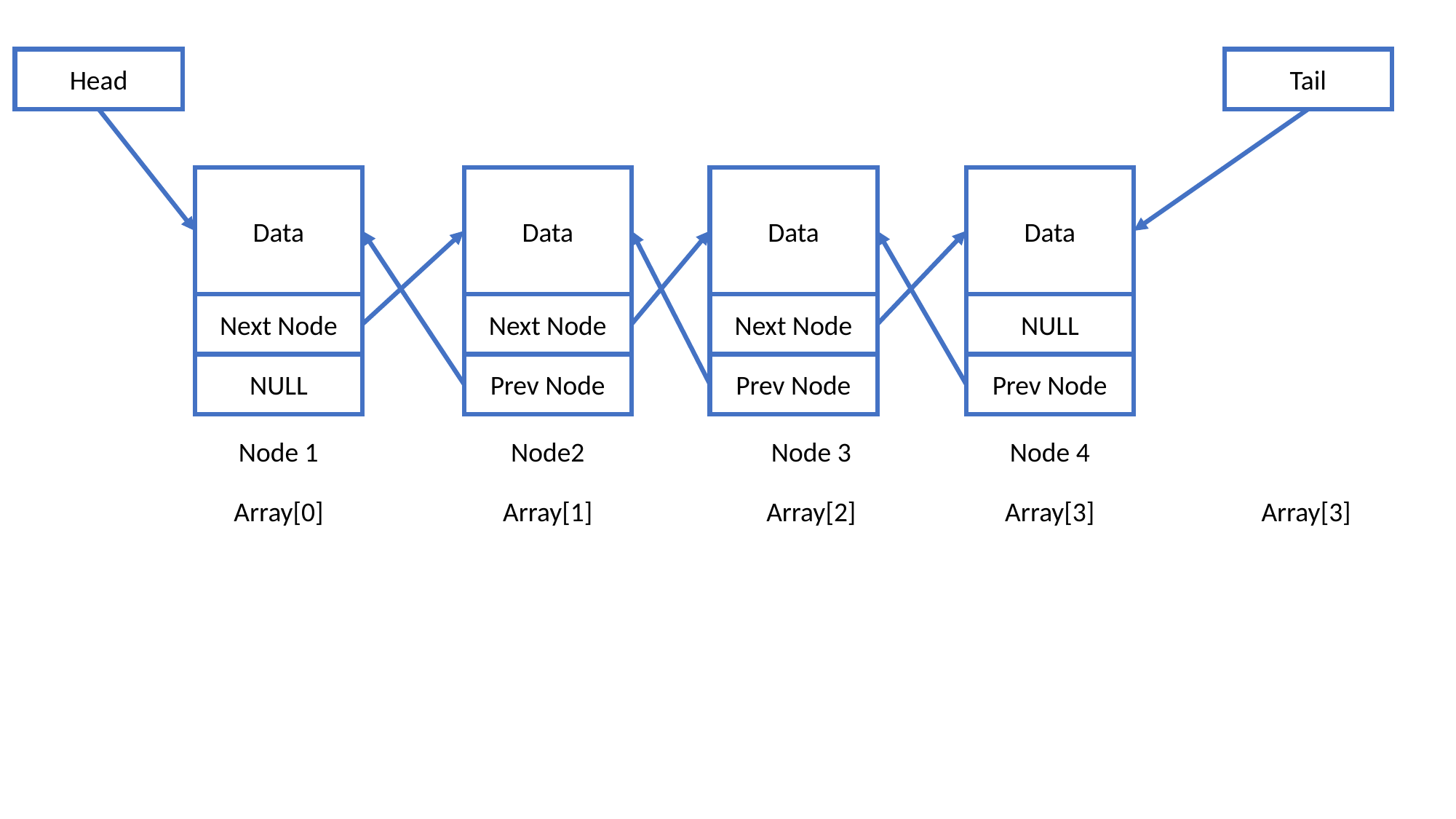

Head
Tail
Data
Data
Data
Data
Next Node
Next Node
Next Node
NULL
NULL
Prev Node
Prev Node
Prev Node
Node 1
Node2
Node 3
Node 4
Array[0]
Array[1]
Array[2]
Array[3]
Array[3]